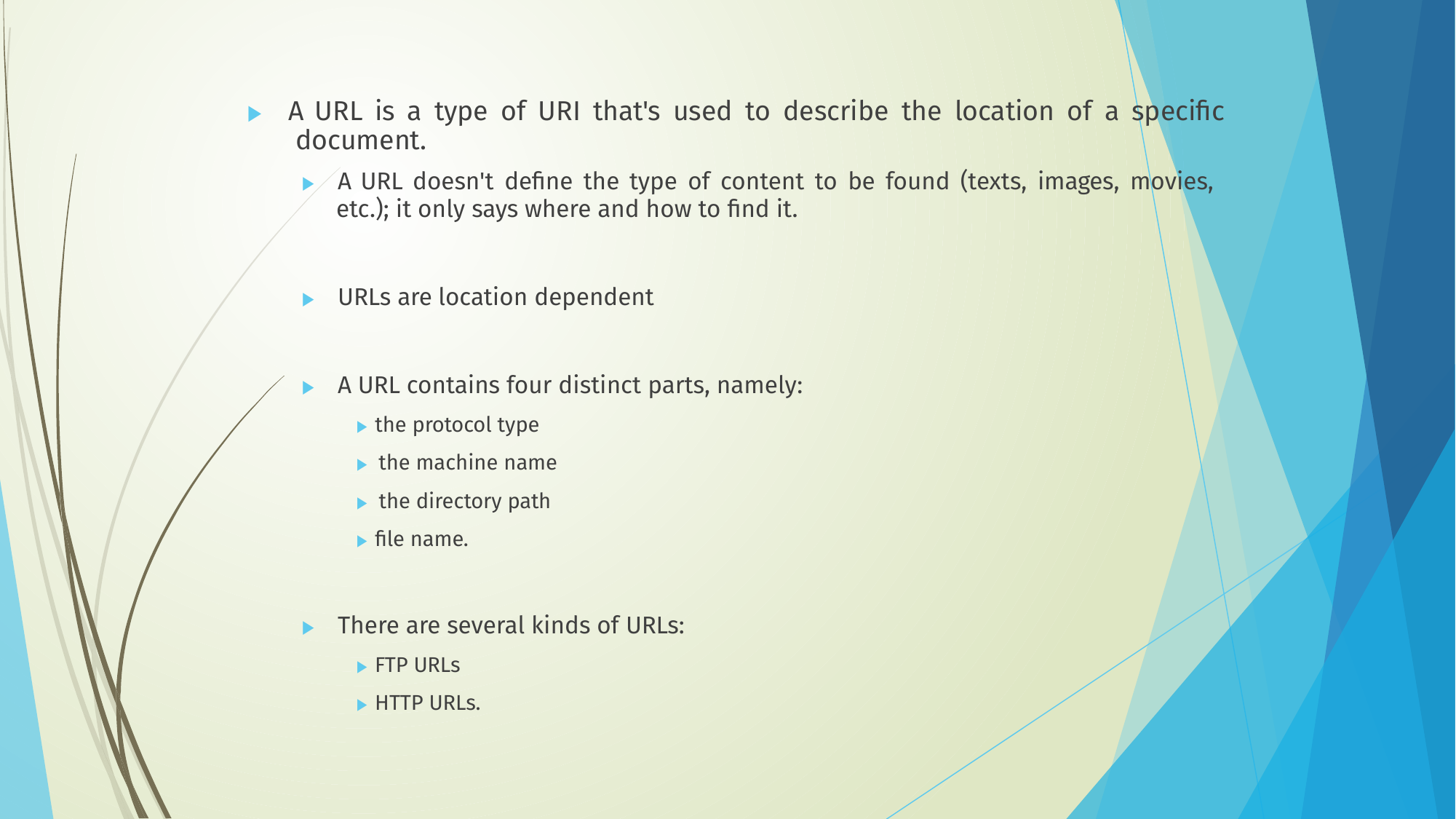

# ▶	A URL is a type of URI that's used to describe the location of a specific  document.
▶	A URL doesn't define the type of content to be found (texts, images, movies,
etc.); it only says where and how to find it.

▶	URLs are location dependent

▶	A URL contains four distinct parts, namely:
▶ the protocol type
▶ the machine name
▶ the directory path
▶ file name.

▶	There are several kinds of URLs:
▶ FTP URLs
▶ HTTP URLs.